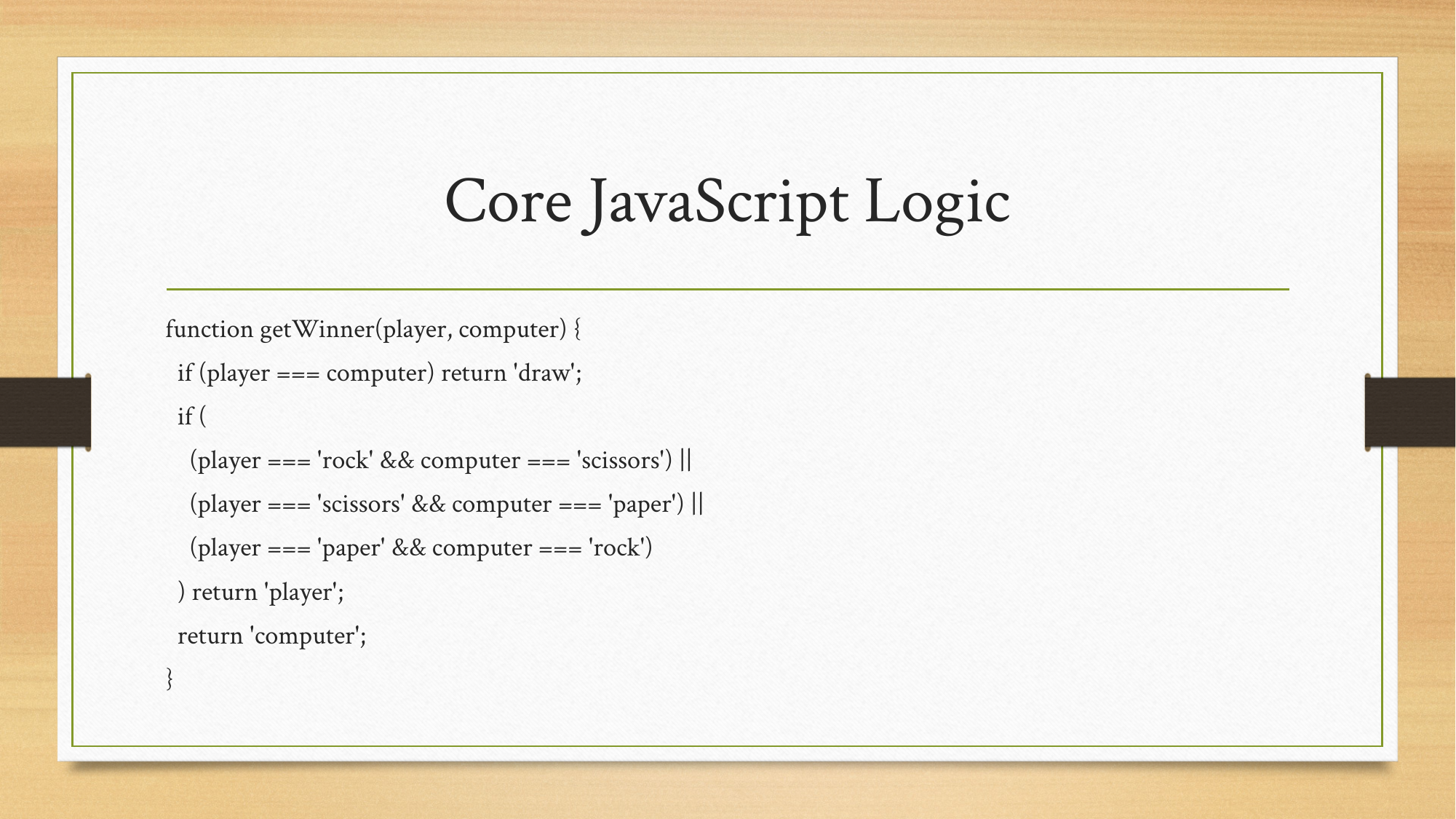

# Core JavaScript Logic
function getWinner(player, computer) {
  if (player === computer) return 'draw';
  if (
    (player === 'rock' && computer === 'scissors') ||
    (player === 'scissors' && computer === 'paper') ||
    (player === 'paper' && computer === 'rock')
  ) return 'player';
  return 'computer';
}